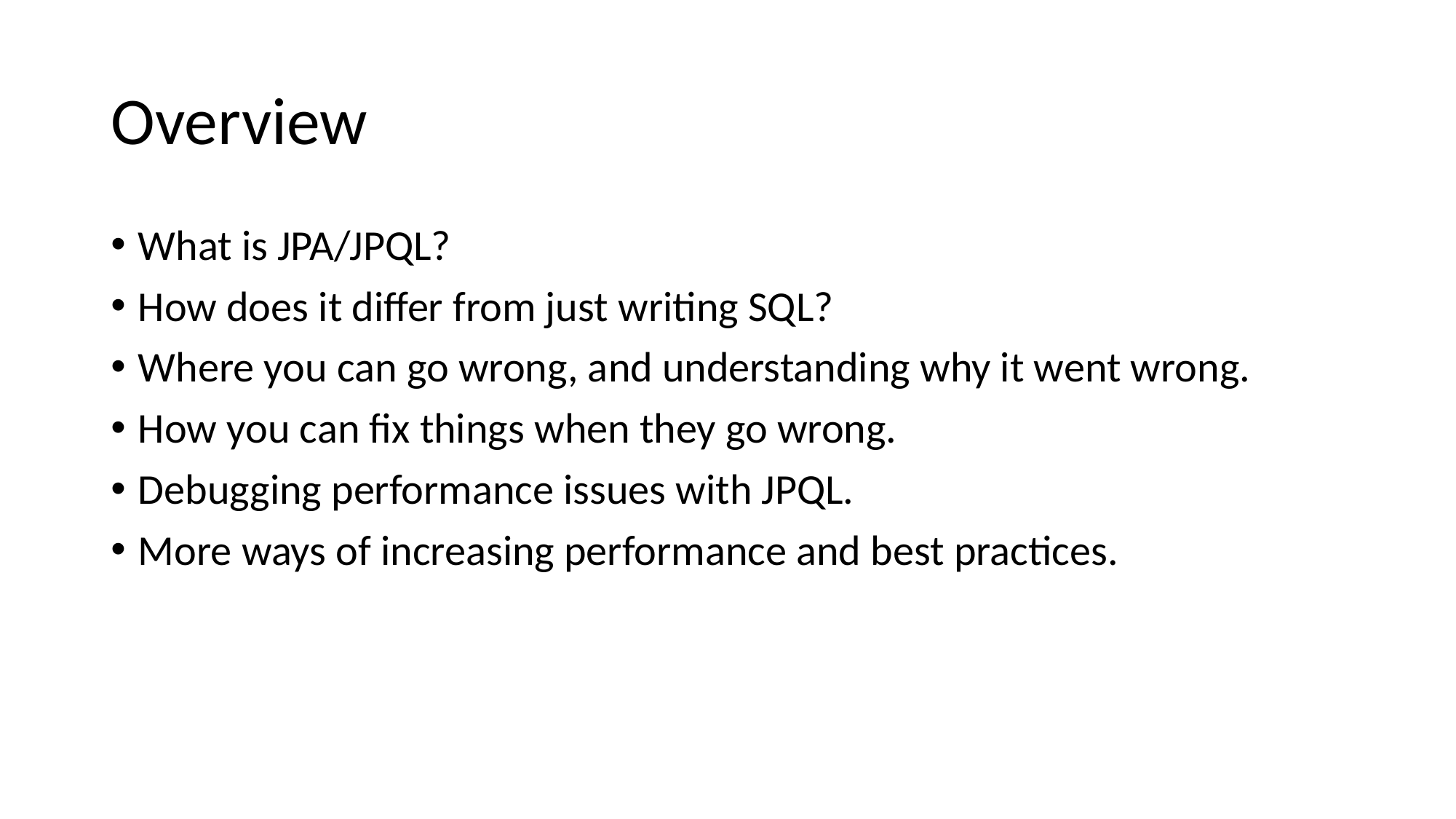

# Overview
What is JPA/JPQL?
How does it differ from just writing SQL?
Where you can go wrong, and understanding why it went wrong.
How you can fix things when they go wrong.
Debugging performance issues with JPQL.
More ways of increasing performance and best practices.